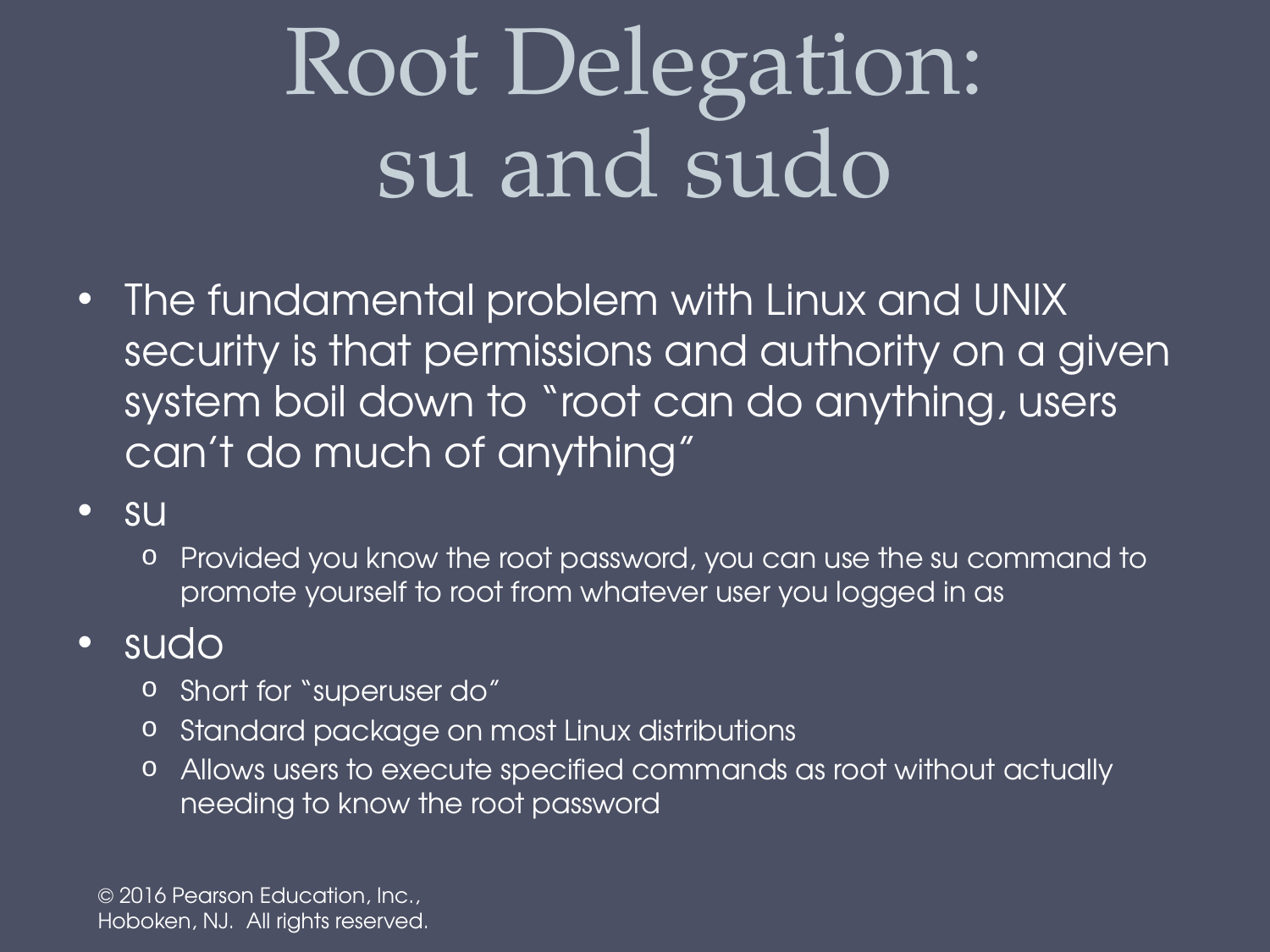

# Root Delegation: su and sudo
The fundamental problem with Linux and UNIX security is that permissions and authority on a given system boil down to “root can do anything, users can’t do much of anything”
su
Provided you know the root password, you can use the su command to promote yourself to root from whatever user you logged in as
sudo
Short for “superuser do”
Standard package on most Linux distributions
Allows users to execute specified commands as root without actually needing to know the root password

© 2016 Pearson Education, Inc., Hoboken, NJ.  All rights reserved.